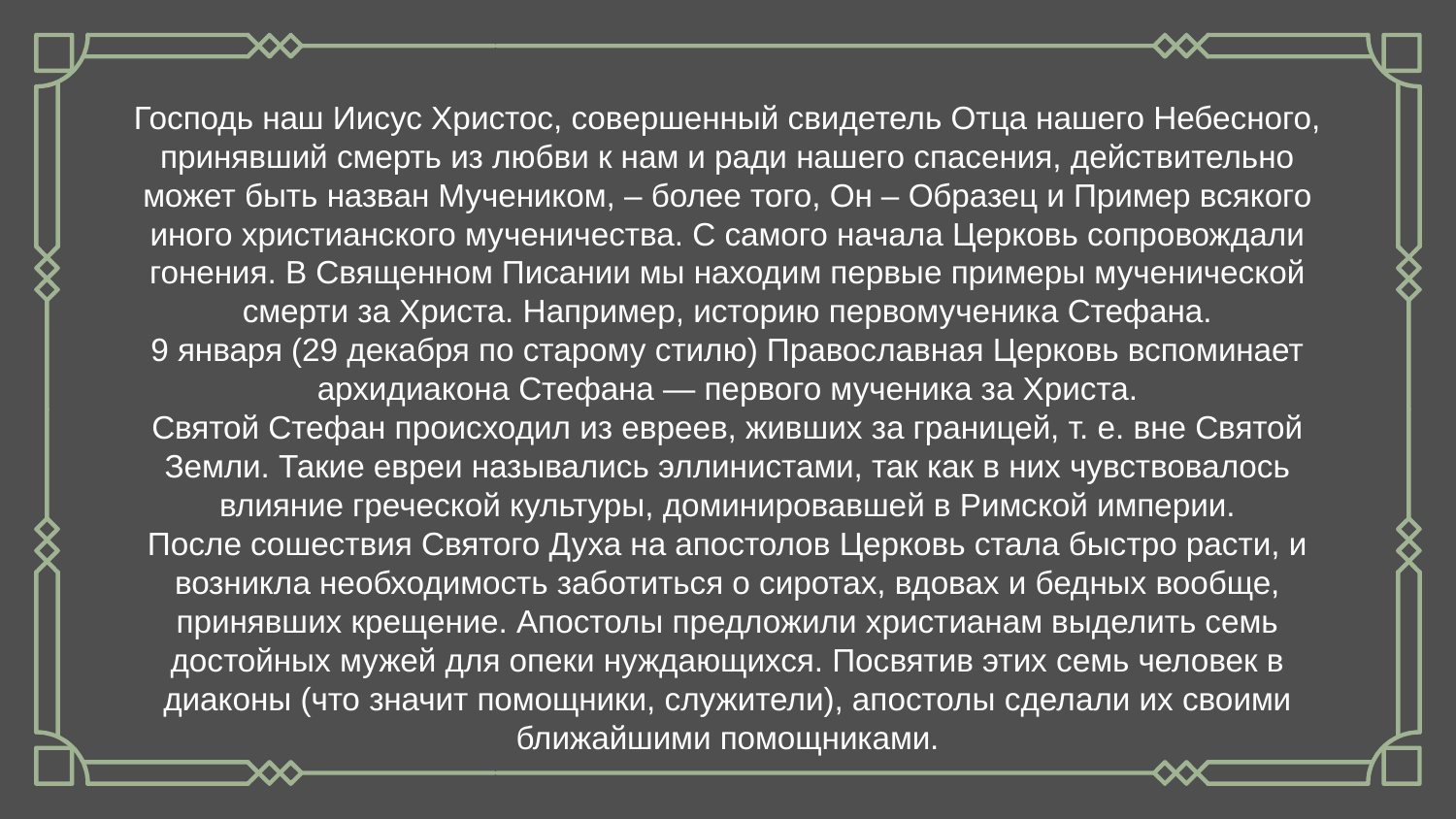

Господь наш Иисус Христос, совершенный свидетель Отца нашего Небесного, принявший смерть из любви к нам и ради нашего спасения, действительно может быть назван Мучеником, – более того, Он – Образец и Пример всякого иного христианского мученичества. С самого начала Церковь сопровождали гонения. В Священном Писании мы находим первые примеры мученической смерти за Христа. Например, историю первомученика Стефана.
9 января (29 декабря по старому стилю) Православная Церковь вспоминает архидиакона Стефана — первого мученика за Христа.
Святой Стефан происходил из евреев, живших за границей, т. е. вне Святой Земли. Такие евреи назывались эллинистами, так как в них чувствовалось влияние греческой культуры, доминировавшей в Римской империи.
После сошествия Святого Духа на апостолов Церковь стала быстро расти, и возникла необходимость заботиться о сиротах, вдовах и бедных вообще, принявших крещение. Апостолы предложили христианам выделить семь достойных мужей для опеки нуждающихся. Посвятив этих семь человек в диаконы (что значит помощники, служители), апостолы сделали их своими ближайшими помощниками.